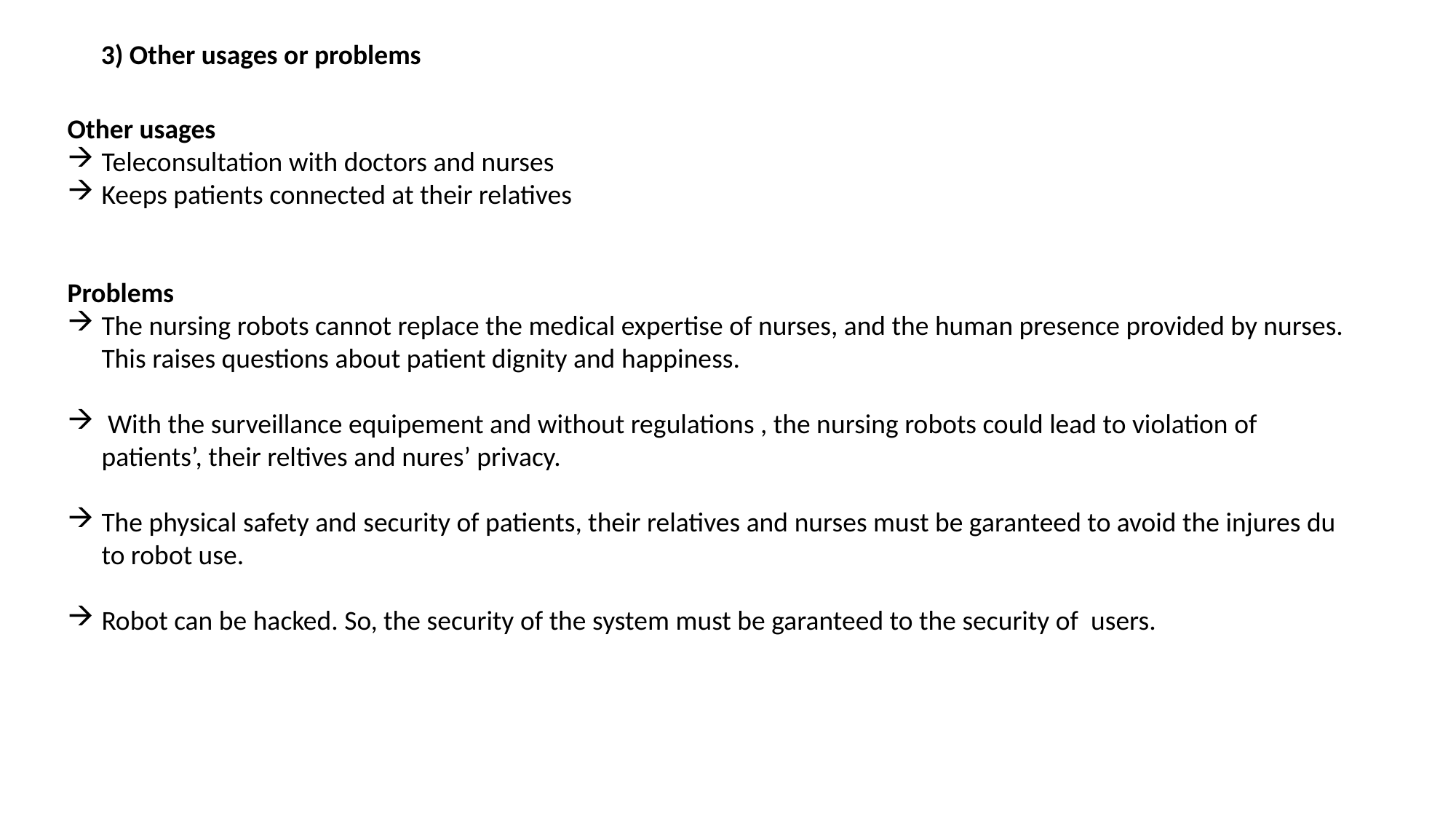

3) Other usages or problems
Other usages
Teleconsultation with doctors and nurses
Keeps patients connected at their relatives

Problems
The nursing robots cannot replace the medical expertise of nurses, and the human presence provided by nurses. This raises questions about patient dignity and happiness.

 With the surveillance equipement and without regulations , the nursing robots could lead to violation of patients’, their reltives and nures’ privacy.

The physical safety and security of patients, their relatives and nurses must be garanteed to avoid the injures du to robot use.

Robot can be hacked. So, the security of the system must be garanteed to the security of  users.